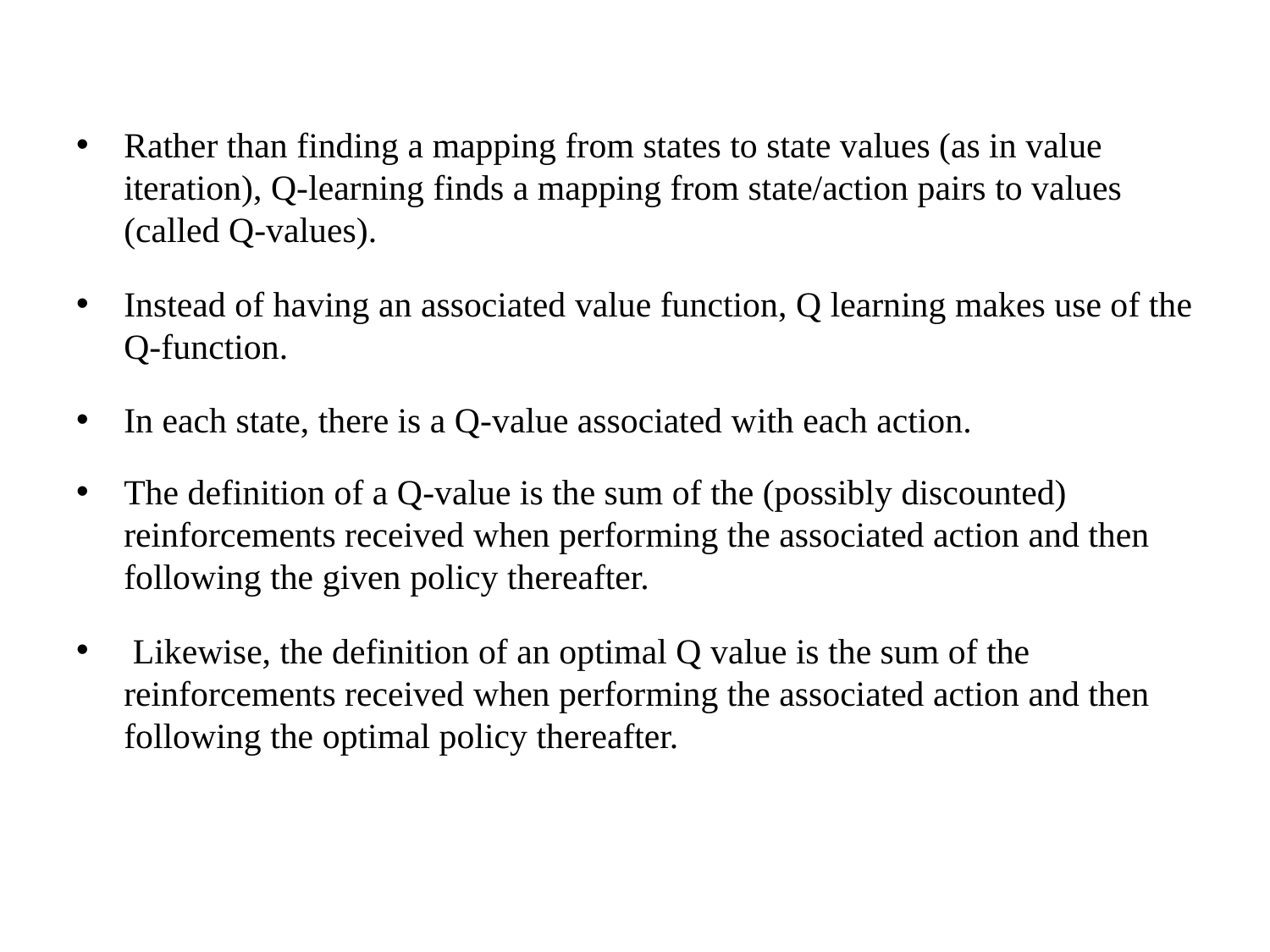

Rather than finding a mapping from states to state values (as in value iteration), Q-learning finds a mapping from state/action pairs to values (called Q-values).

Instead of having an associated value function, Q learning makes use of the Q-function.

In each state, there is a Q-value associated with each action.

The definition of a Q-value is the sum of the (possibly discounted) reinforcements received when performing the associated action and then following the given policy thereafter.

 Likewise, the definition of an optimal Q value is the sum of the reinforcements received when performing the associated action and then following the optimal policy thereafter.